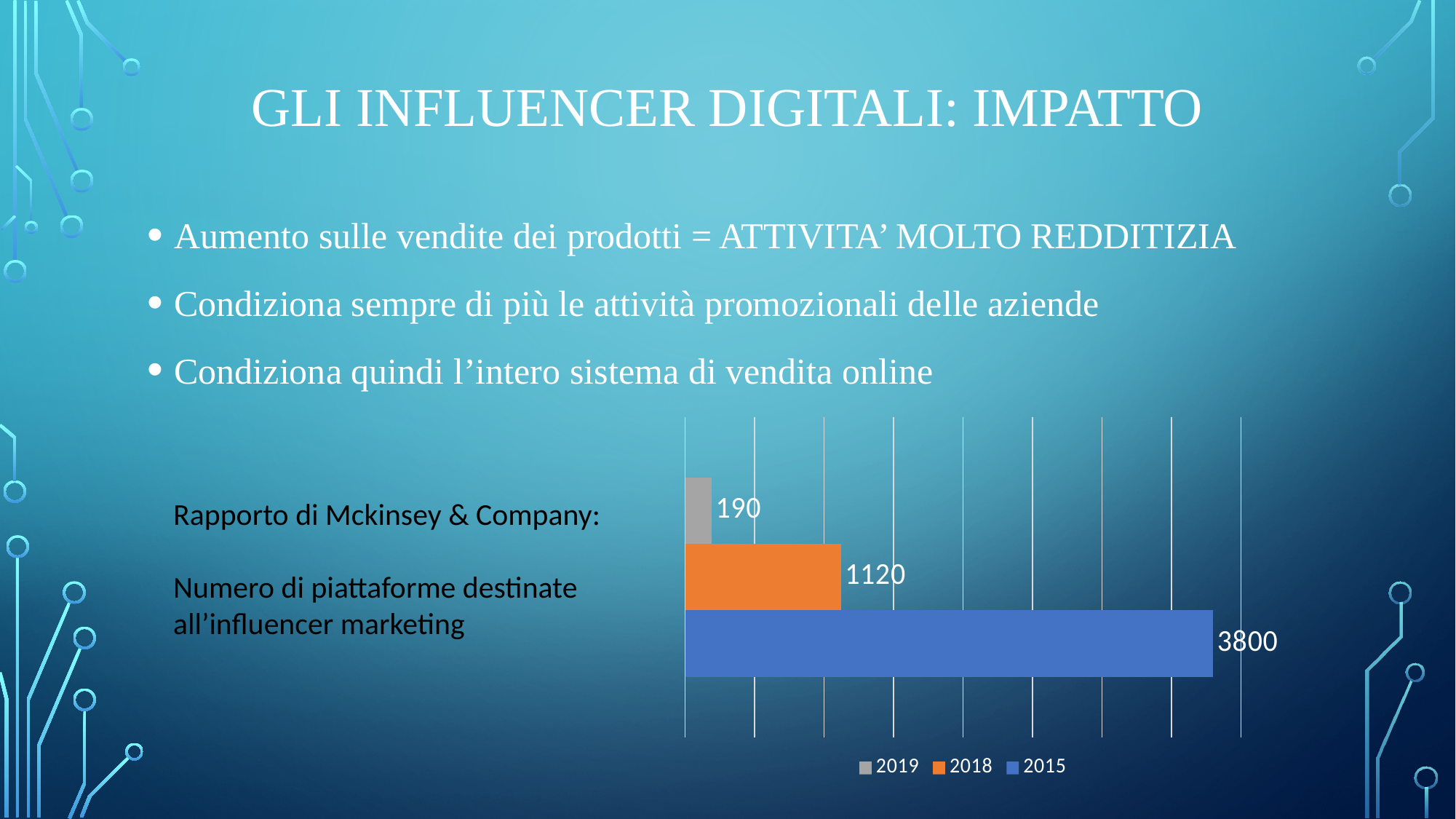

Gli influencer digitali: impatto
Aumento sulle vendite dei prodotti = ATTIVITA’ MOLTO REDDITIZIA
Condiziona sempre di più le attività promozionali delle aziende
Condiziona quindi l’intero sistema di vendita online

### Chart

| Category |  |  |  |
|---|---|---|---|
| numero di piattaformedestinate al social media markeitng | 3800.0 | 1120.0 | 190.0 |
Rapporto di Mckinsey & Company:

Numero di piattaforme destinate all’influencer marketing